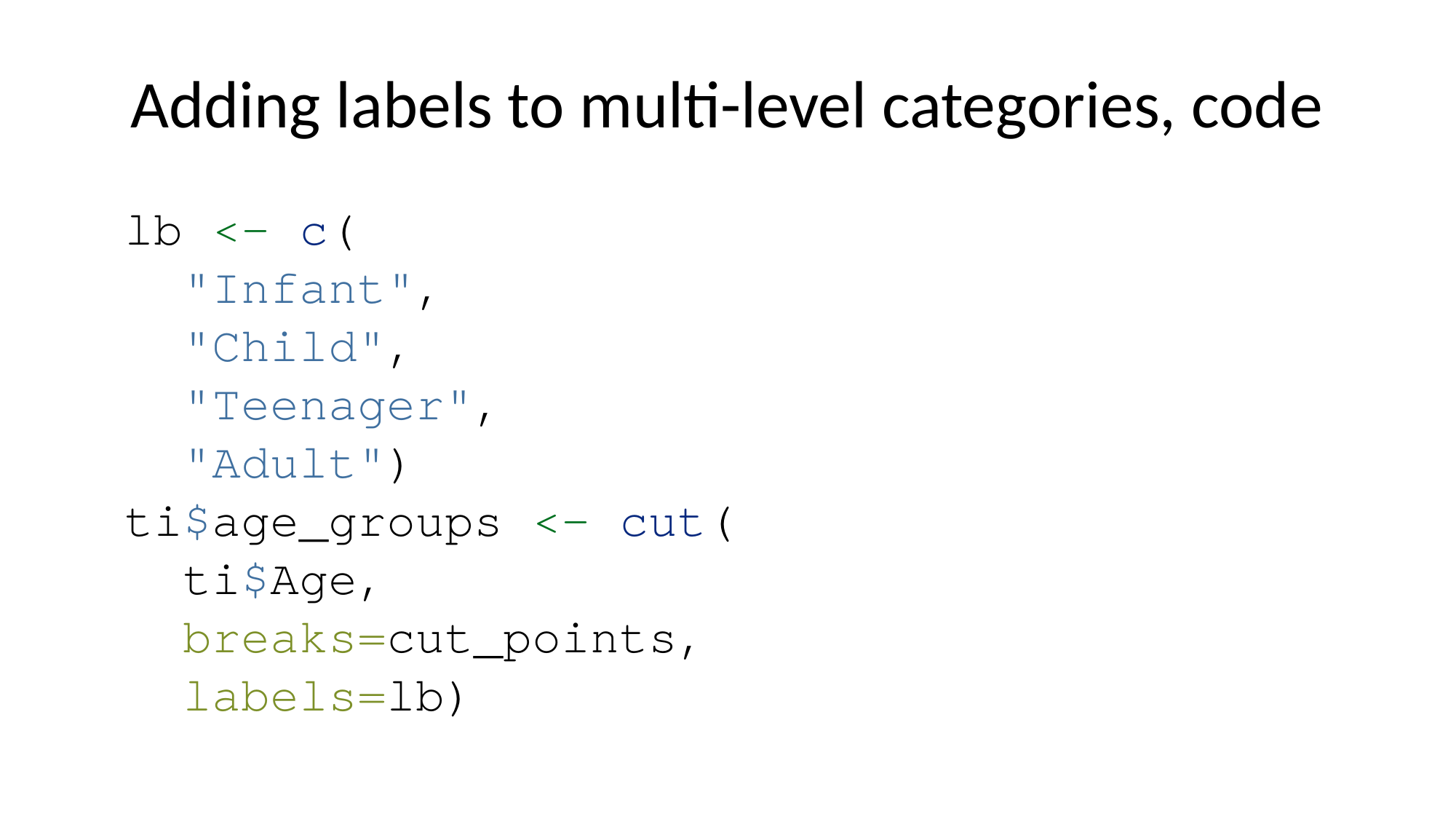

# Adding labels to multi-level categories, code
lb <- c(
  "Infant",
  "Child",
  "Teenager",
  "Adult")
ti$age_groups <- cut(
  ti$Age,
  breaks=cut_points,
  labels=lb)